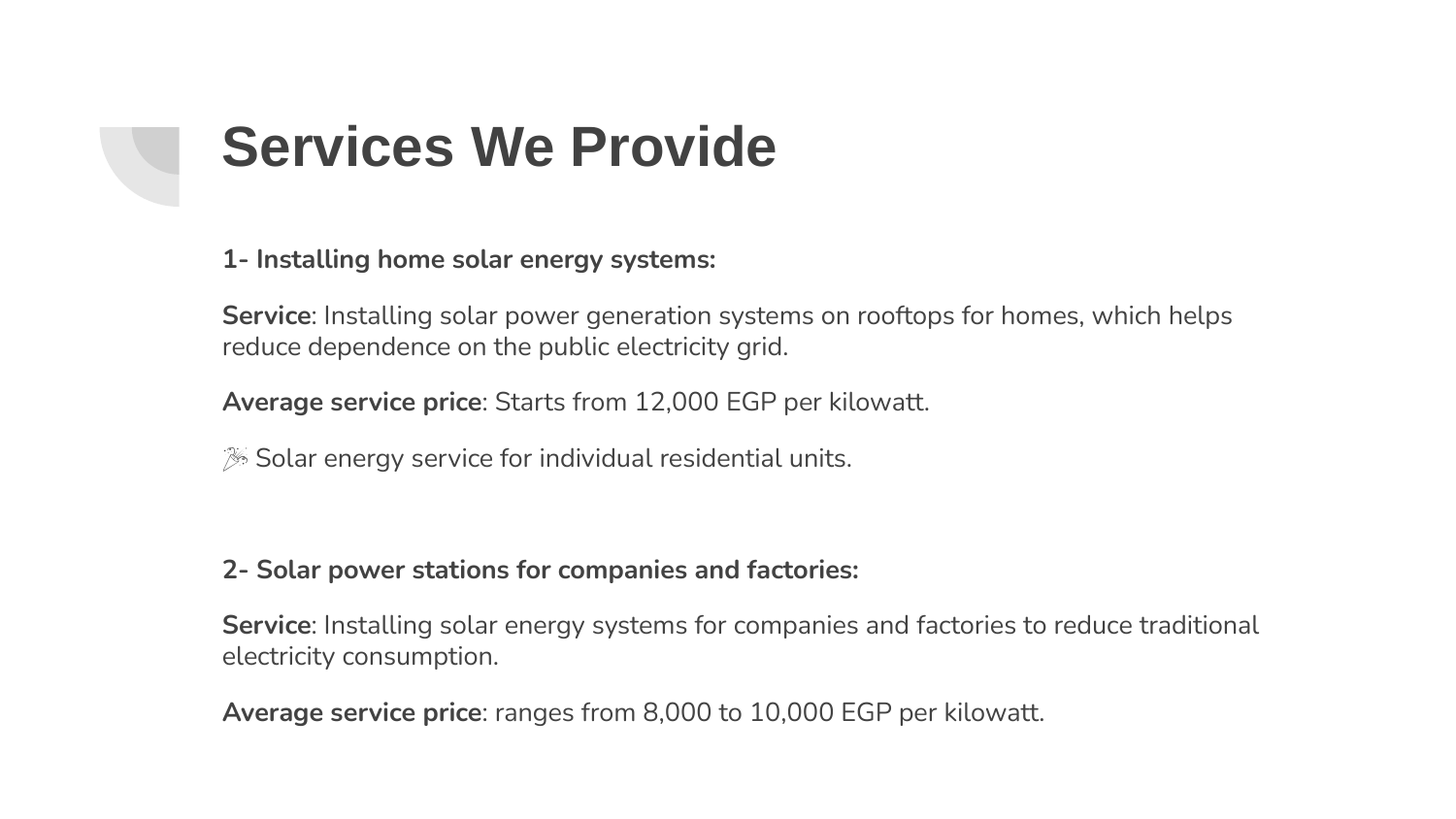

# Services We Provide
1- Installing home solar energy systems:
Service: Installing solar power generation systems on rooftops for homes, which helps reduce dependence on the public electricity grid.
Average service price: Starts from 12,000 EGP per kilowatt.
🎉 Solar energy service for individual residential units.

2- Solar power stations for companies and factories:
Service: Installing solar energy systems for companies and factories to reduce traditional electricity consumption.
Average service price: ranges from 8,000 to 10,000 EGP per kilowatt.